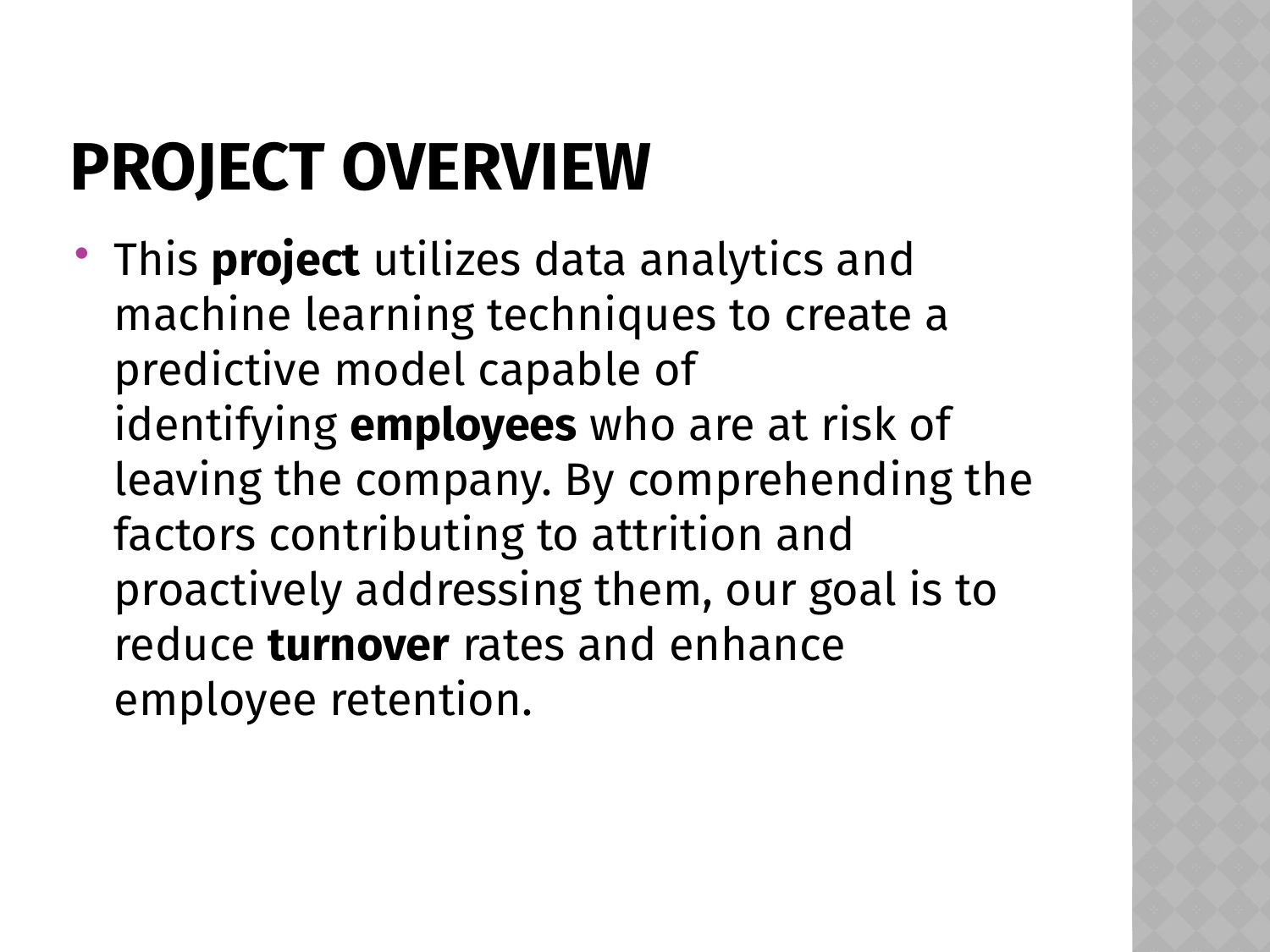

# Project overview
This project utilizes data analytics and machine learning techniques to create a predictive model capable of identifying employees who are at risk of leaving the company. By comprehending the factors contributing to attrition and proactively addressing them, our goal is to reduce turnover rates and enhance employee retention.